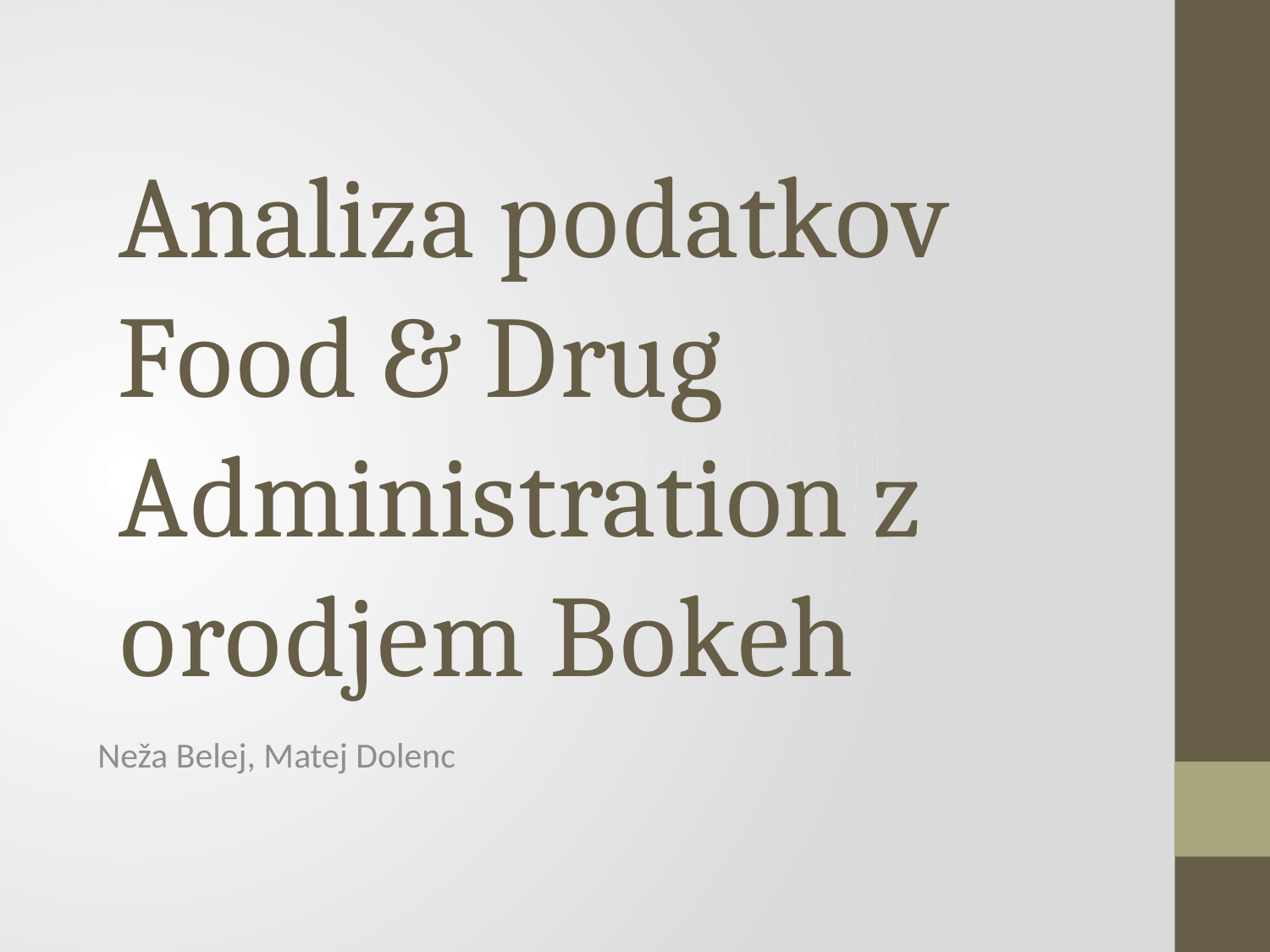

# Analiza podatkov Food & Drug Administration z orodjem Bokeh
Neža Belej, Matej Dolenc